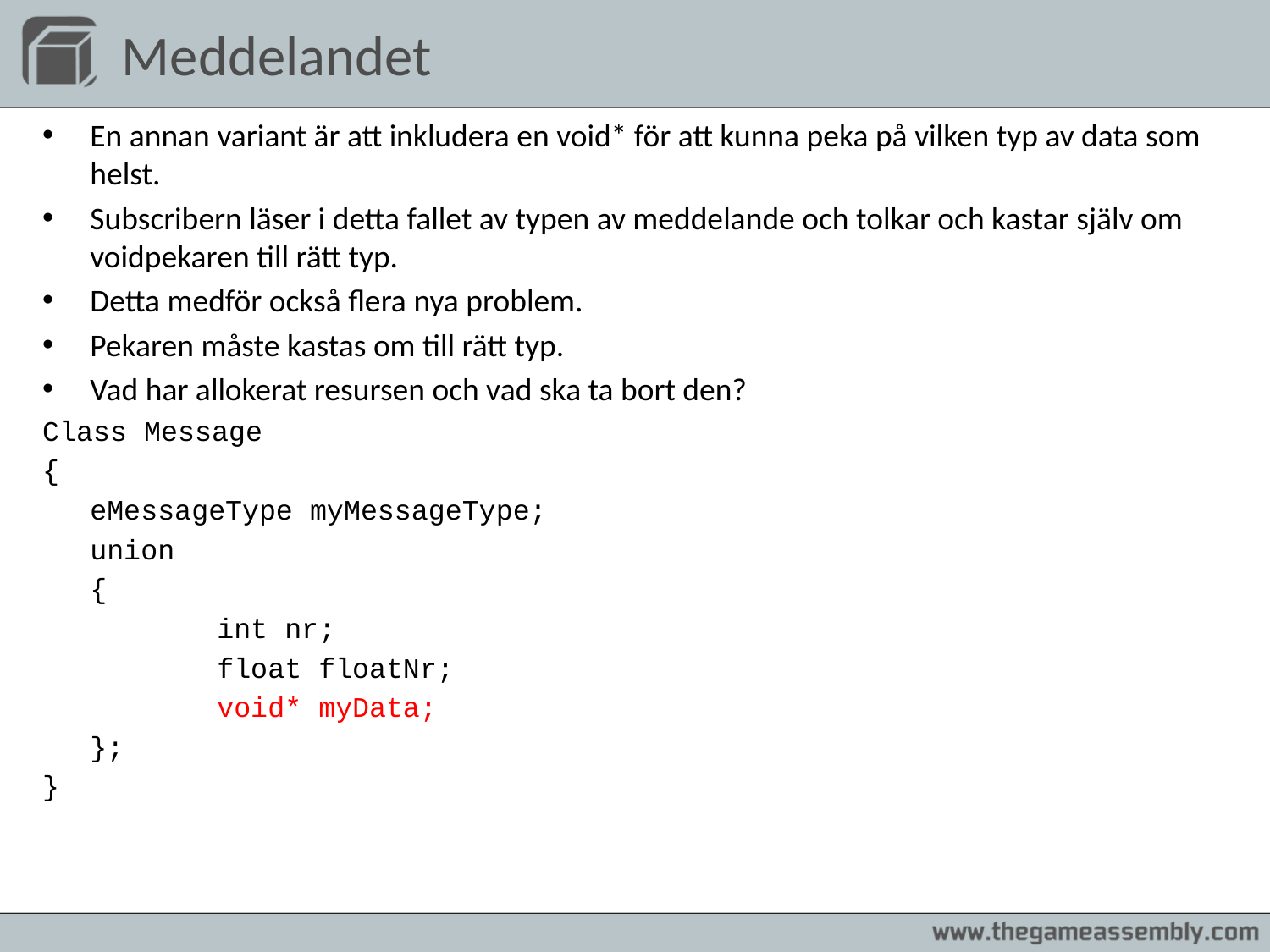

# Meddelandet
En annan variant är att inkludera en void* för att kunna peka på vilken typ av data som helst.
Subscribern läser i detta fallet av typen av meddelande och tolkar och kastar själv om voidpekaren till rätt typ.
Detta medför också flera nya problem.
Pekaren måste kastas om till rätt typ.
Vad har allokerat resursen och vad ska ta bort den?
Class Message
{
	eMessageType myMessageType;
	union
	{
		int nr;
		float floatNr;
		void* myData;
	};
}